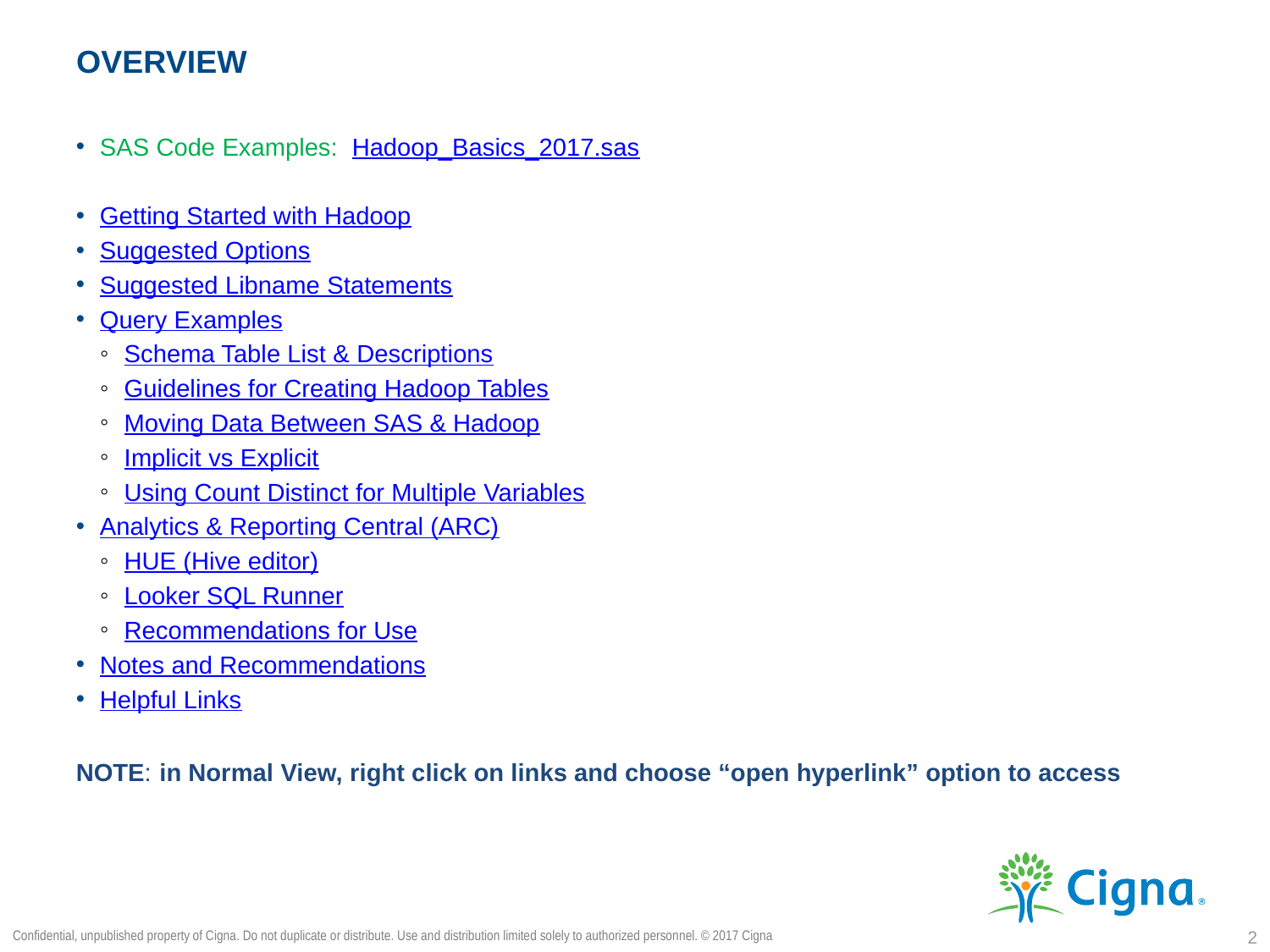

# overview
SAS Code Examples:  Hadoop_Basics_2017.sas

Getting Started with Hadoop
Suggested Options
Suggested Libname Statements
Query Examples
Schema Table List & Descriptions
Guidelines for Creating Hadoop Tables
Moving Data Between SAS & Hadoop
Implicit vs Explicit
Using Count Distinct for Multiple Variables
Analytics & Reporting Central (ARC)
HUE (Hive editor)
Looker SQL Runner
Recommendations for Use
Notes and Recommendations
Helpful Links

NOTE: in Normal View, right click on links and choose “open hyperlink” option to access
Confidential, unpublished property of Cigna. Do not duplicate or distribute. Use and distribution limited solely to authorized personnel. © 2017 Cigna
2